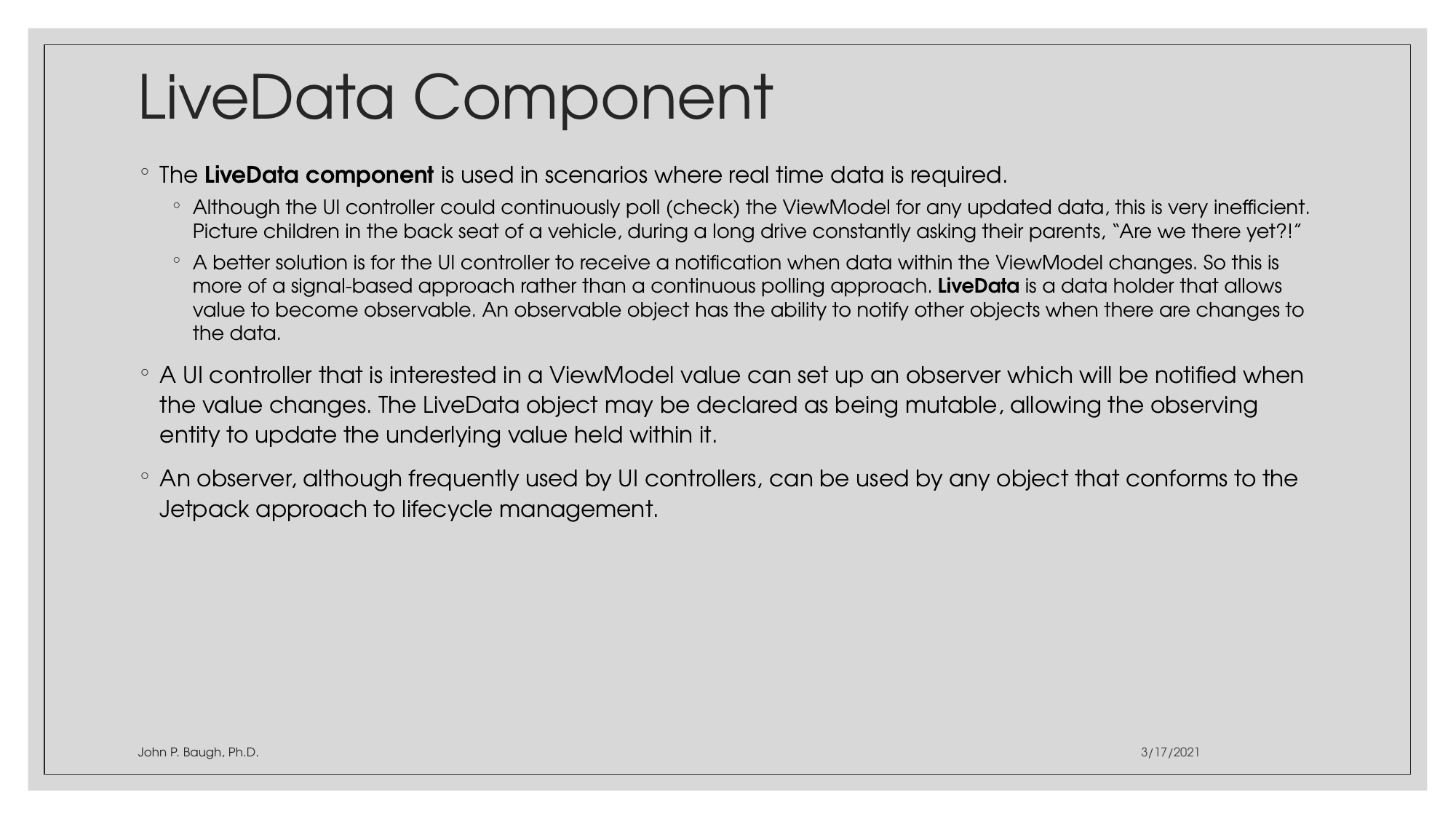

# LiveData Component
The LiveData component is used in scenarios where real time data is required.
Although the UI controller could continuously poll (check) the ViewModel for any updated data, this is very inefficient. Picture children in the back seat of a vehicle, during a long drive constantly asking their parents, “Are we there yet?!”
A better solution is for the UI controller to receive a notification when data within the ViewModel changes. So this is more of a signal-based approach rather than a continuous polling approach. LiveData is a data holder that allows value to become observable. An observable object has the ability to notify other objects when there are changes to the data.
A UI controller that is interested in a ViewModel value can set up an observer which will be notified when the value changes. The LiveData object may be declared as being mutable, allowing the observing entity to update the underlying value held within it.
An observer, although frequently used by UI controllers, can be used by any object that conforms to the Jetpack approach to lifecycle management.
John P. Baugh, Ph.D.
3/17/2021